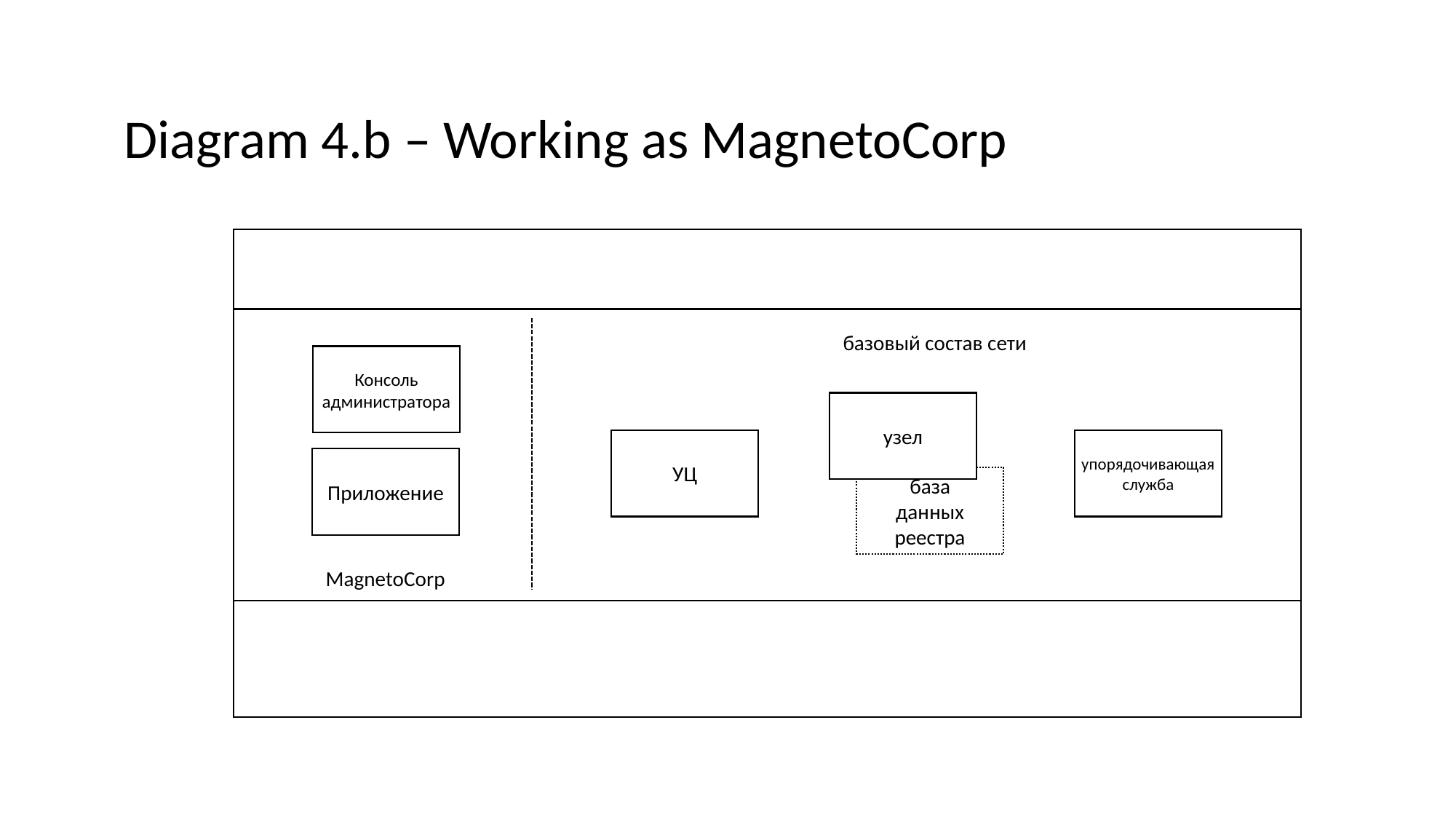

Diagram 4.b – Working as MagnetoCorp

базовый состав сети
Консоль администратора
узел
база
данных
реестра
УЦ
упорядочивающая служба
Приложение
MagnetoCorp